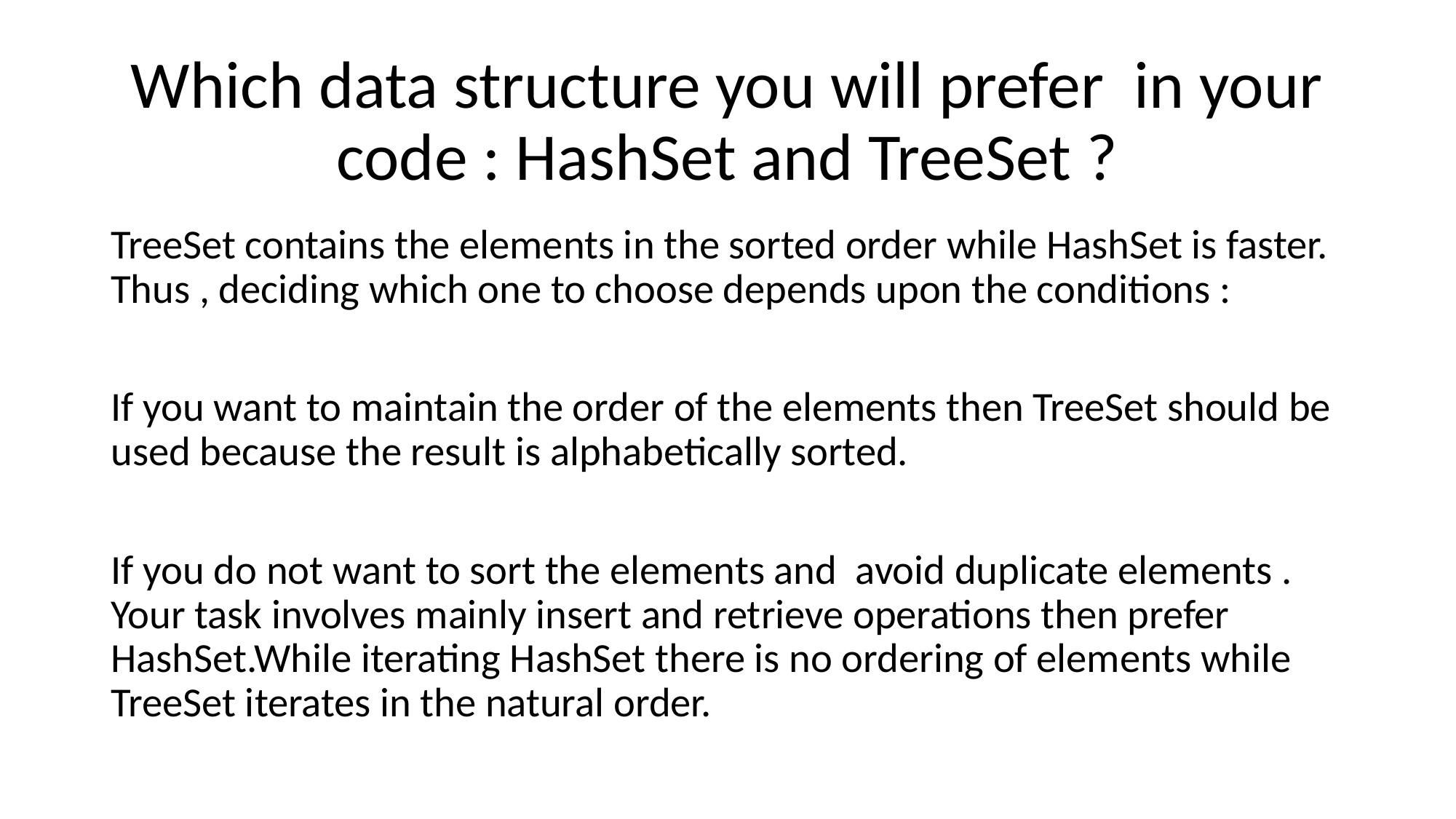

# Which data structure you will prefer  in your code : HashSet and TreeSet ?
TreeSet contains the elements in the sorted order while HashSet is faster. Thus , deciding which one to choose depends upon the conditions :

If you want to maintain the order of the elements then TreeSet should be used because the result is alphabetically sorted.

If you do not want to sort the elements and  avoid duplicate elements . Your task involves mainly insert and retrieve operations then prefer HashSet.While iterating HashSet there is no ordering of elements while TreeSet iterates in the natural order.